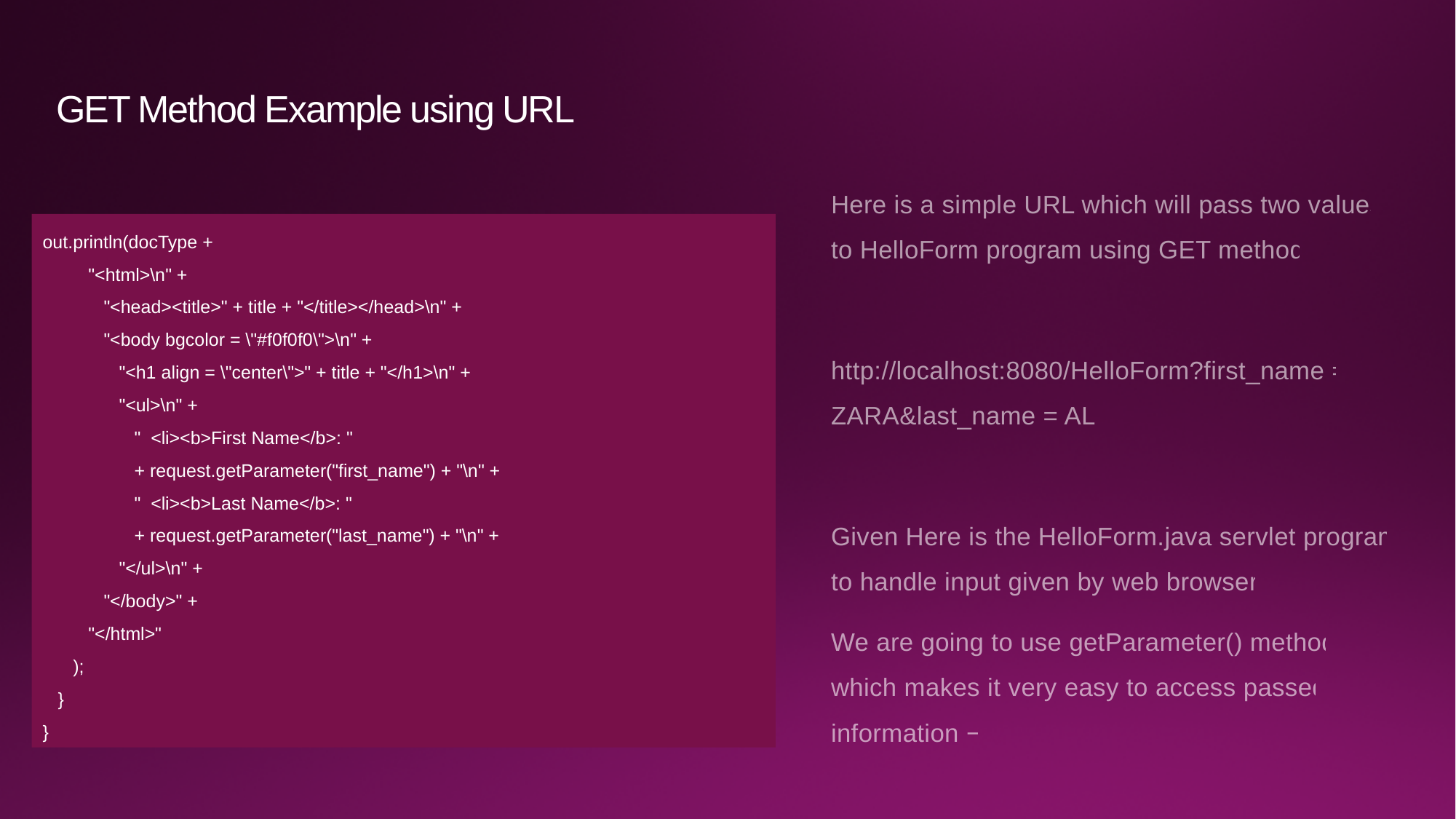

# GET Method Example using URL
Here is a simple URL which will pass two values to HelloForm program using GET method.

http://localhost:8080/HelloForm?first_name = ZARA&last_name = ALI

Given Here is the HelloForm.java servlet program to handle input given by web browser.
We are going to use getParameter() method which makes it very easy to access passed information −
out.println(docType +
         "<html>\n" +
            "<head><title>" + title + "</title></head>\n" +
            "<body bgcolor = \"#f0f0f0\">\n" +
               "<h1 align = \"center\">" + title + "</h1>\n" +
               "<ul>\n" +
                  "  <li><b>First Name</b>: "
                  + request.getParameter("first_name") + "\n" +
                  "  <li><b>Last Name</b>: "
                  + request.getParameter("last_name") + "\n" +
               "</ul>\n" +
            "</body>" +
         "</html>"
      );
   }
}